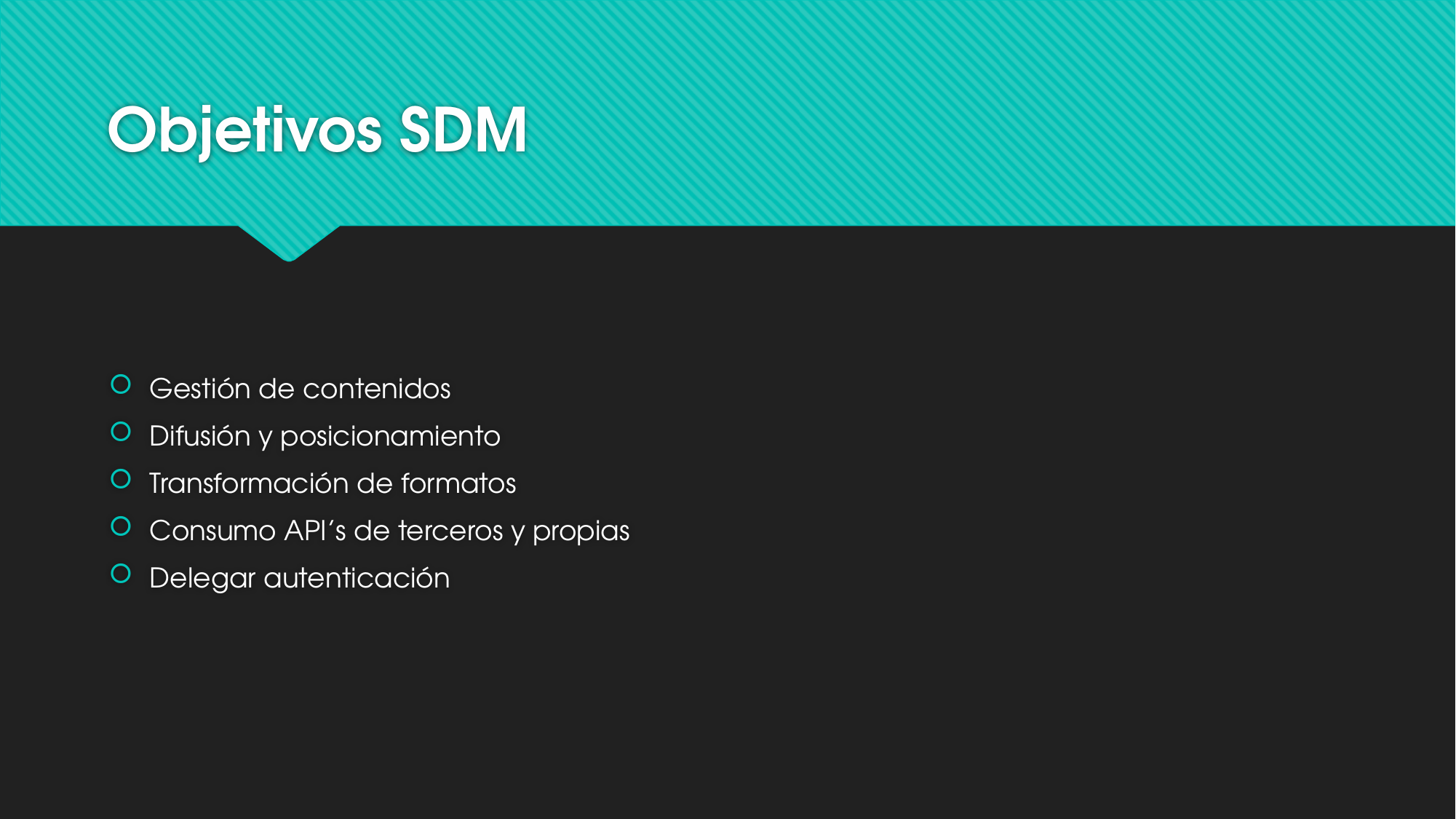

# Objetivos SDM
Gestión de contenidos
Difusión y posicionamiento
Transformación de formatos
Consumo API’s de terceros y propias
Delegar autenticación